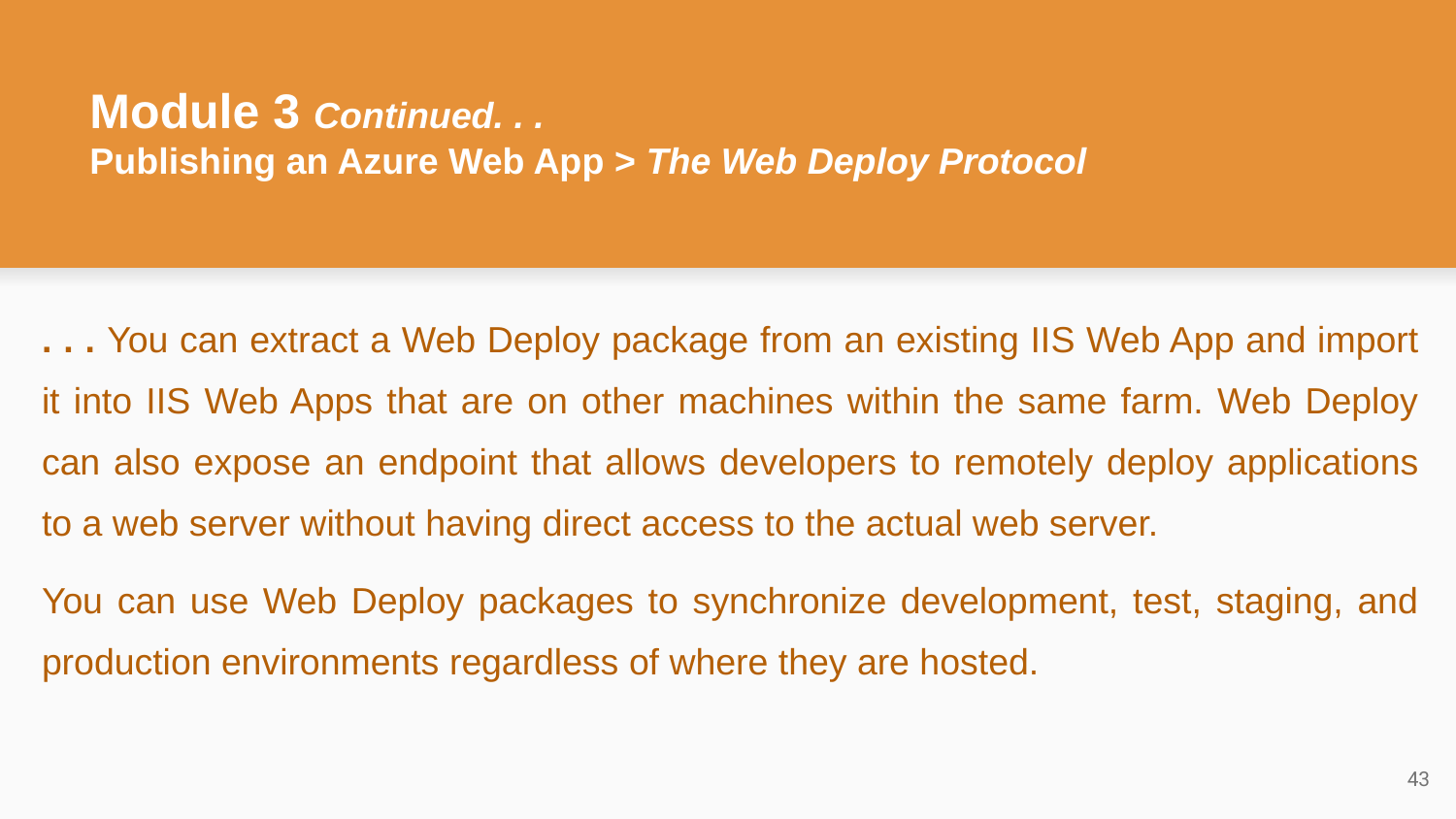

# Module 3 Continued. . .
Publishing an Azure Web App > The Web Deploy Protocol

. . . You can extract a Web Deploy package from an existing IIS Web App and import it into IIS Web Apps that are on other machines within the same farm. Web Deploy can also expose an endpoint that allows developers to remotely deploy applications to a web server without having direct access to the actual web server.
You can use Web Deploy packages to synchronize development, test, staging, and production environments regardless of where they are hosted.
43